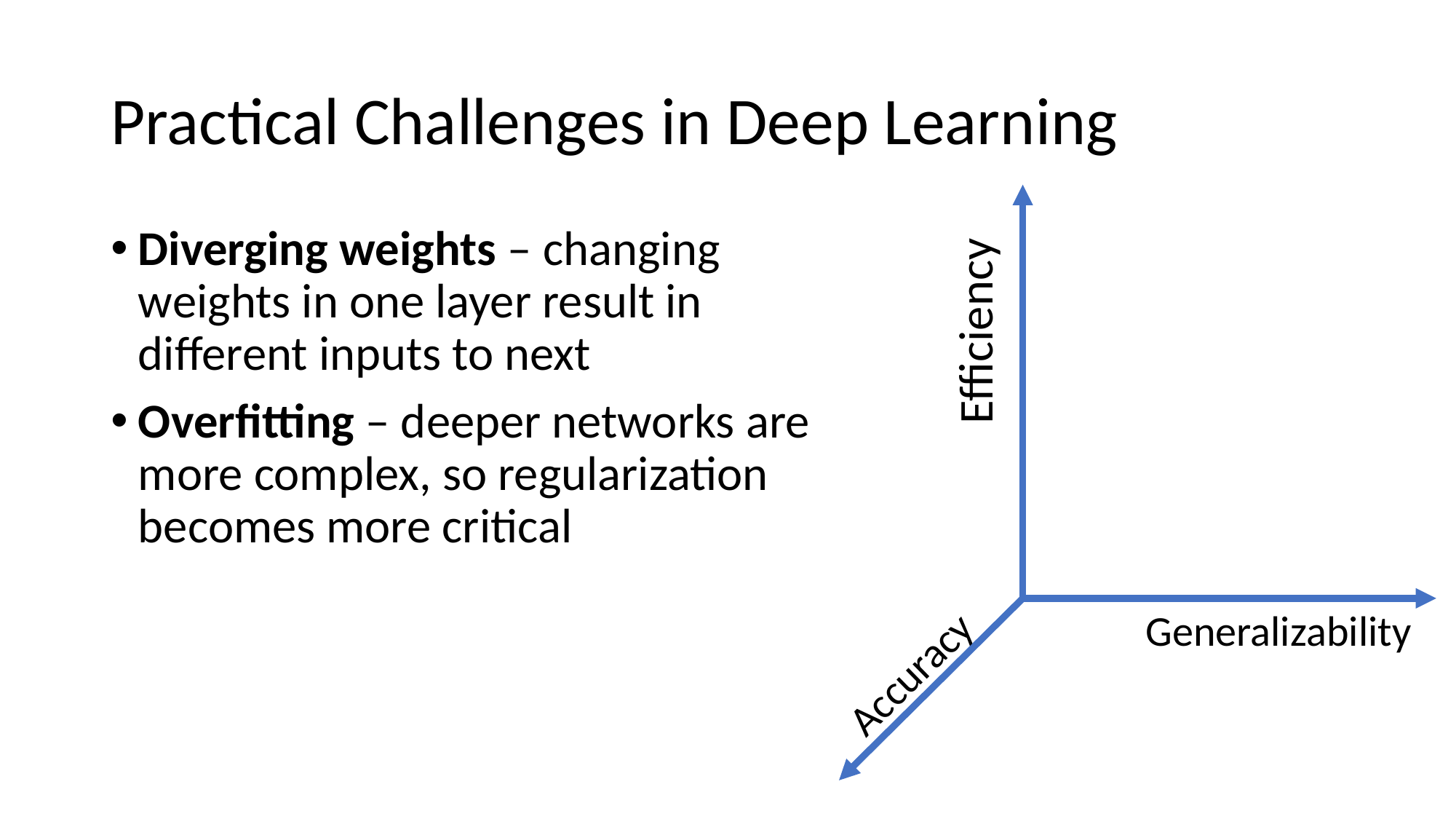

# Practical Challenges in Deep Learning
Diverging weights – changing weights in one layer result in different inputs to next
Overfitting – deeper networks are more complex, so regularization becomes more critical
Efficiency
Accuracy
Generalizability